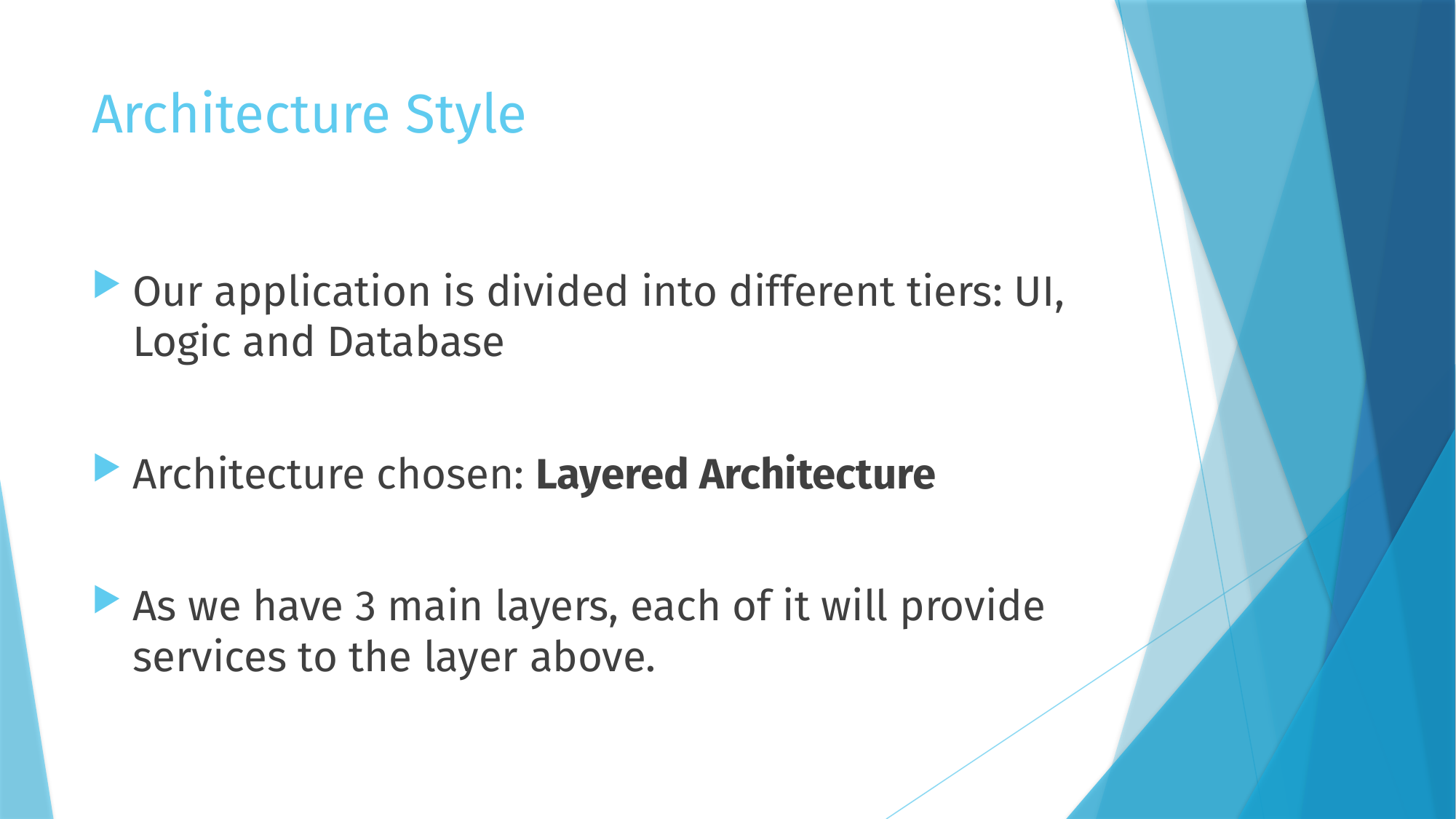

# Architecture Style
Our application is divided into different tiers: UI, Logic and Database

Architecture chosen: Layered Architecture

As we have 3 main layers, each of it will provide services to the layer above.